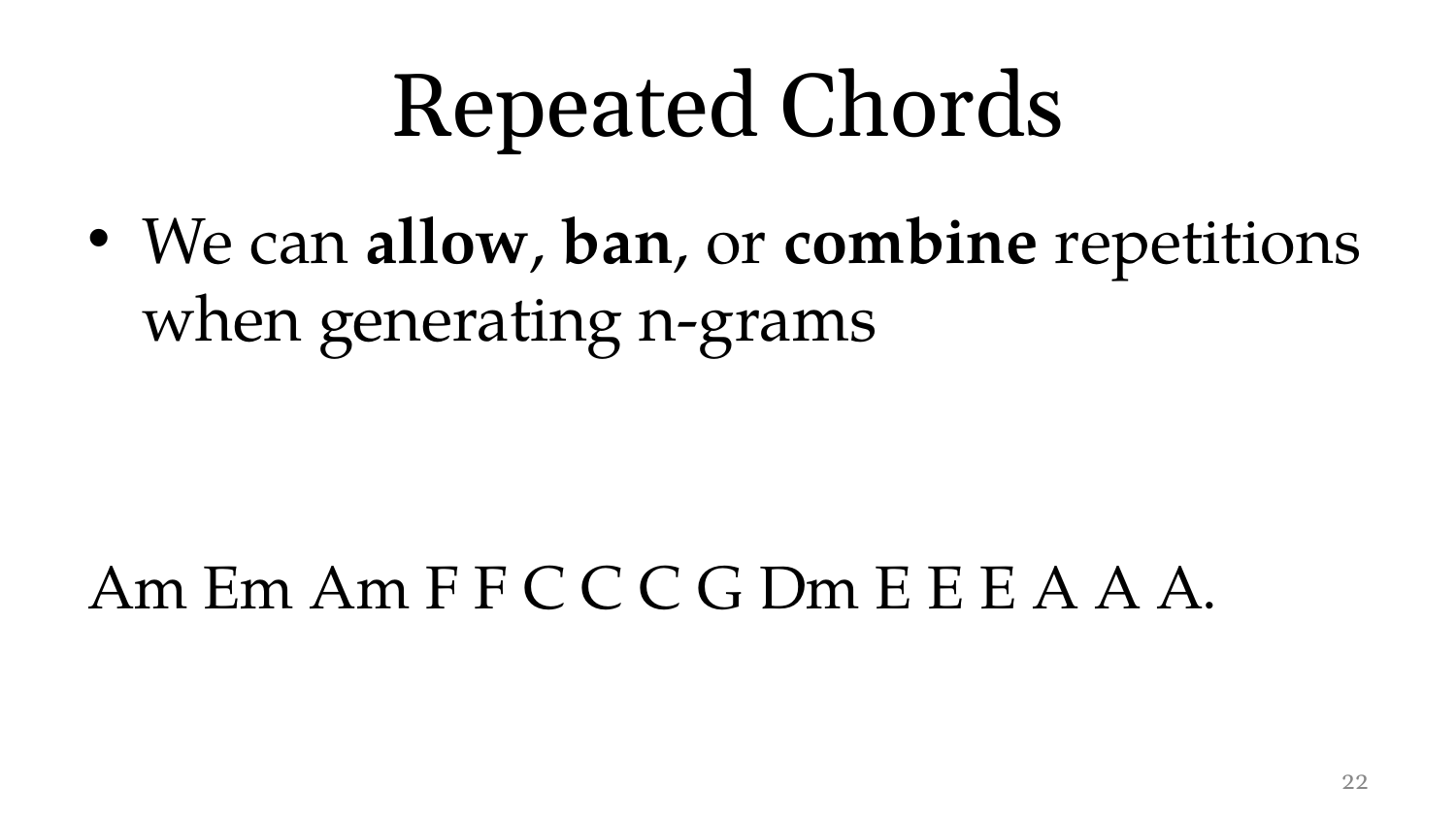

# Repeated Chords
We can allow, ban, or combine repetitions when generating n-grams

Am Em Am F F C C C G Dm E E E A A A.
22